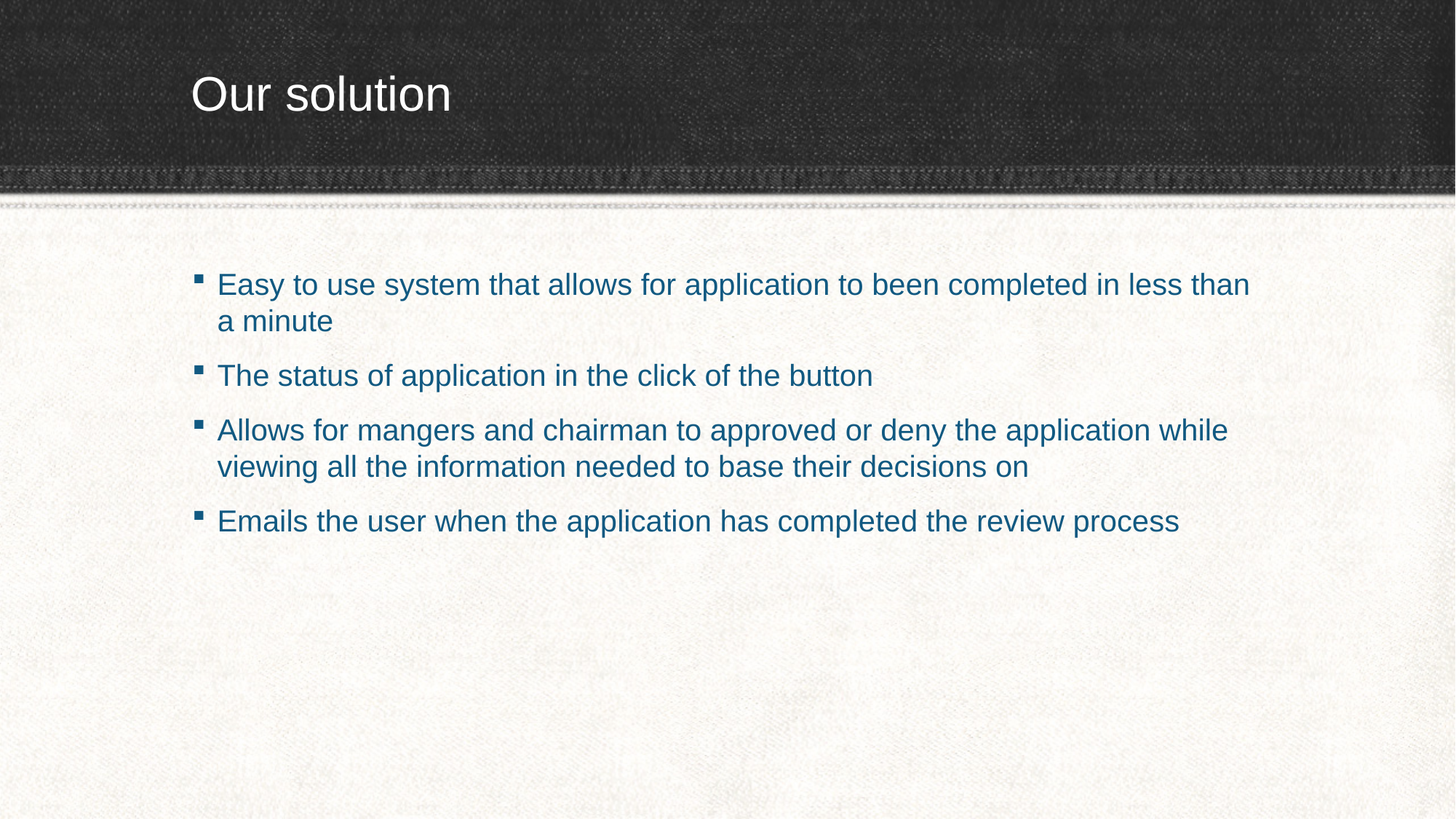

# Our solution
Easy to use system that allows for application to been completed in less than a minute
The status of application in the click of the button
Allows for mangers and chairman to approved or deny the application while viewing all the information needed to base their decisions on
Emails the user when the application has completed the review process